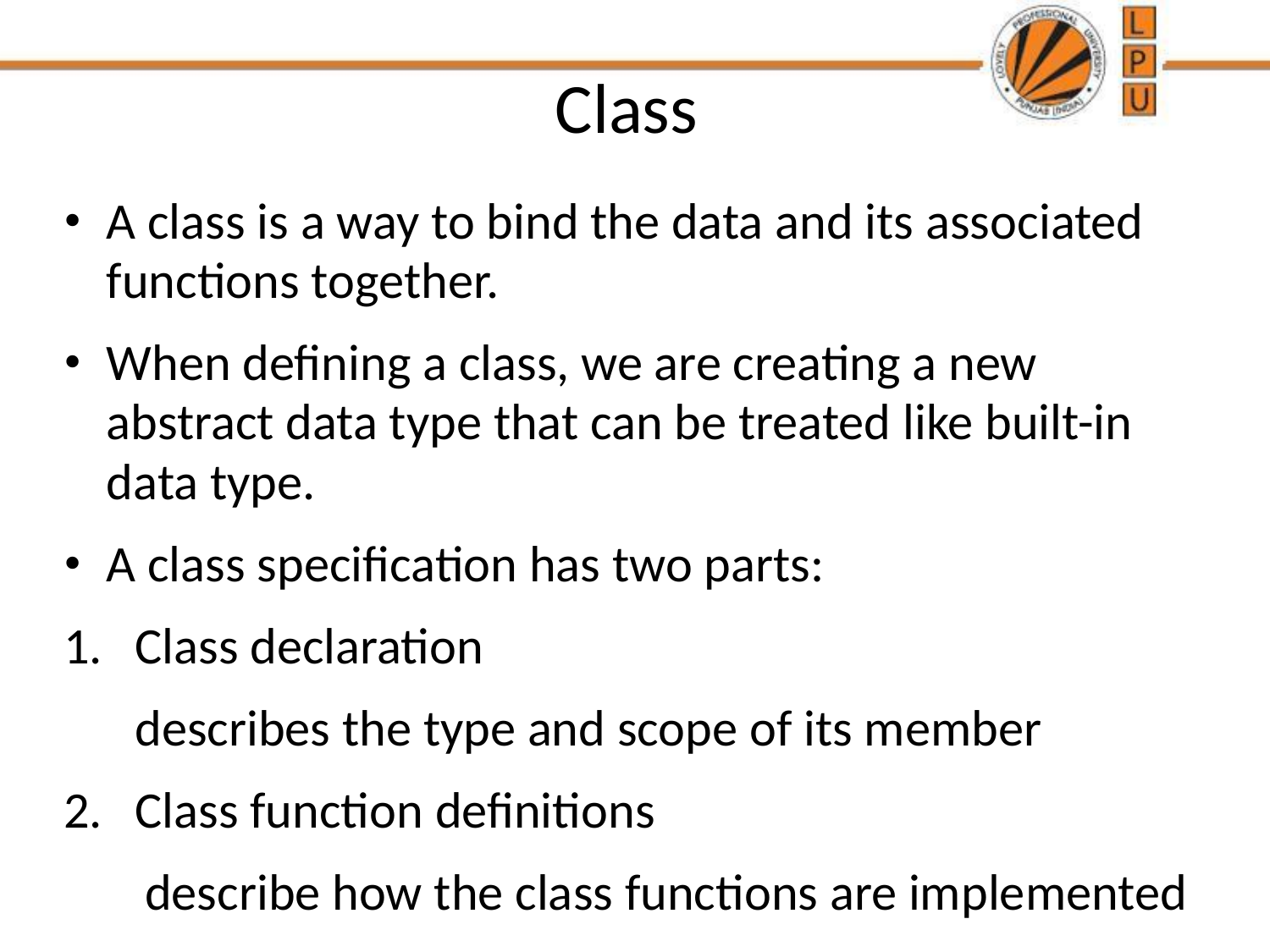

# Class
A class is a way to bind the data and its associated functions together.
When defining a class, we are creating a new abstract data type that can be treated like built-in data type.
A class specification has two parts:
Class declaration
	describes the type and scope of its member
Class function definitions
       describe how the class functions are implemented